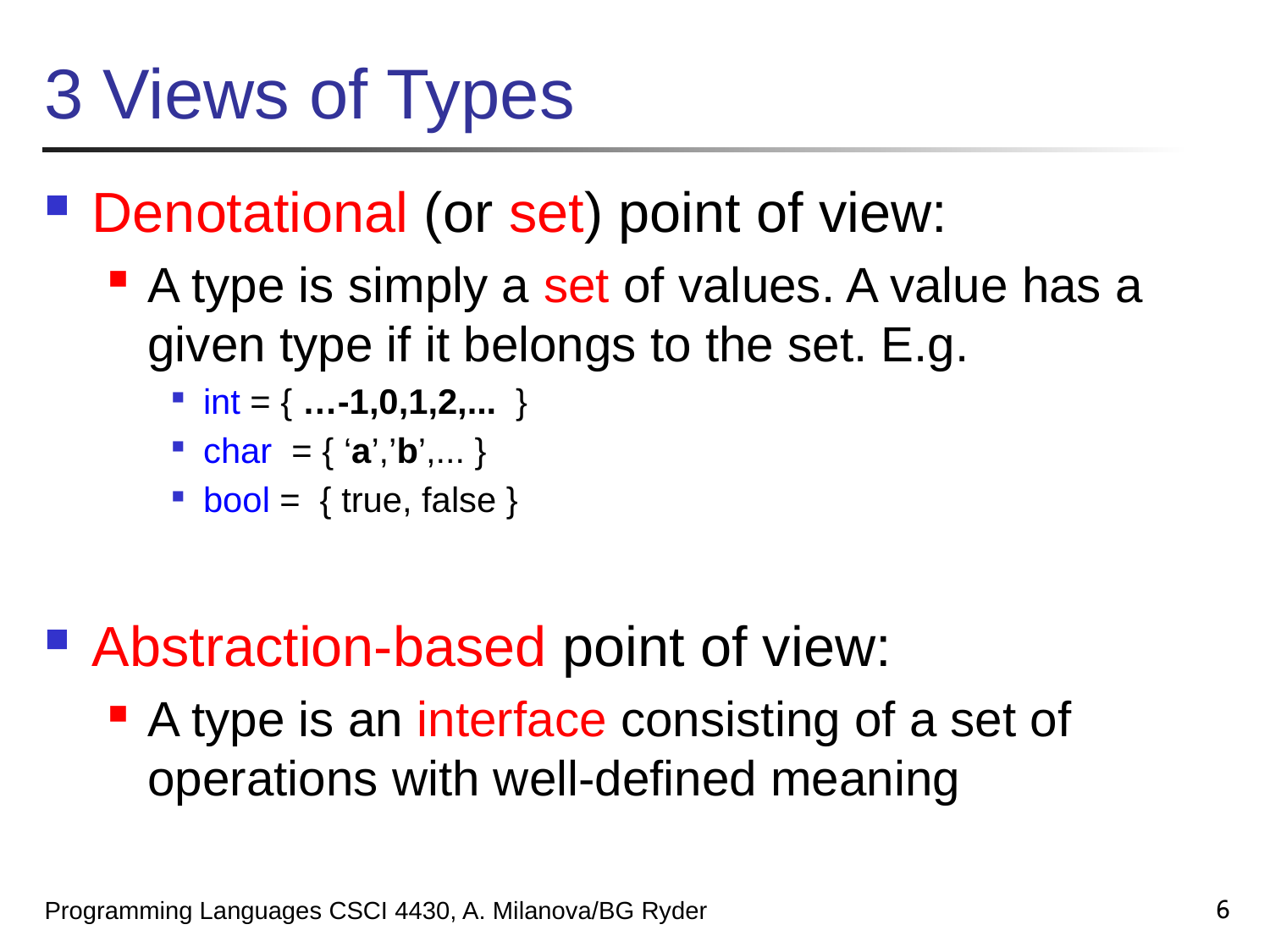

# 3 Views of Types
Denotational (or set) point of view:
A type is simply a set of values. A value has a given type if it belongs to the set. E.g.
int = { …-1,0,1,2,...  }
char  = { ‘a’,’b’,... }
bool =  { true, false }

Abstraction-based point of view:
A type is an interface consisting of a set of operations with well-defined meaning
6
Programming Languages CSCI 4430, A. Milanova/BG Ryder